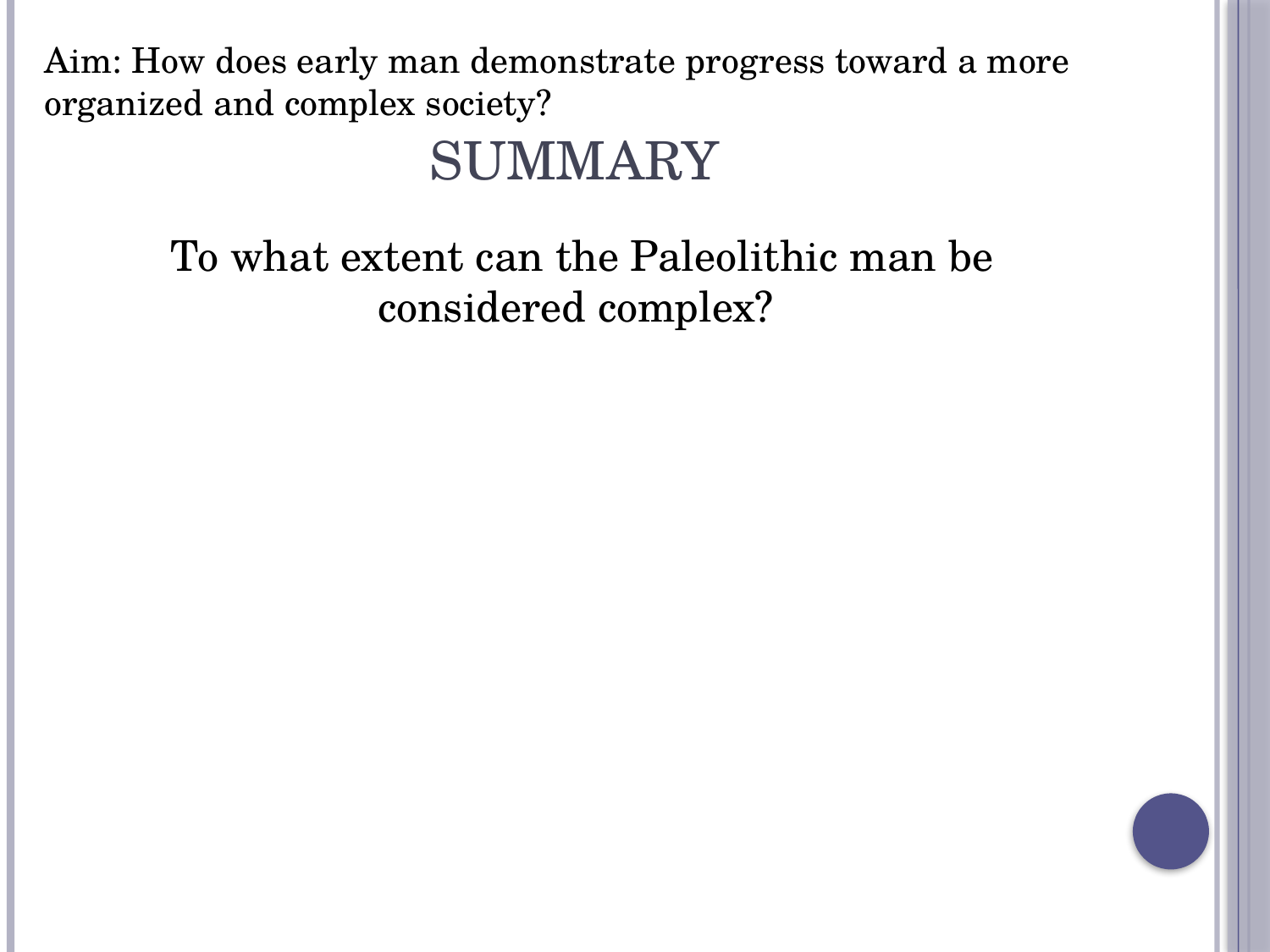

Aim: How does early man demonstrate progress toward a more organized and complex society?
# Summary
To what extent can the Paleolithic man be considered complex?